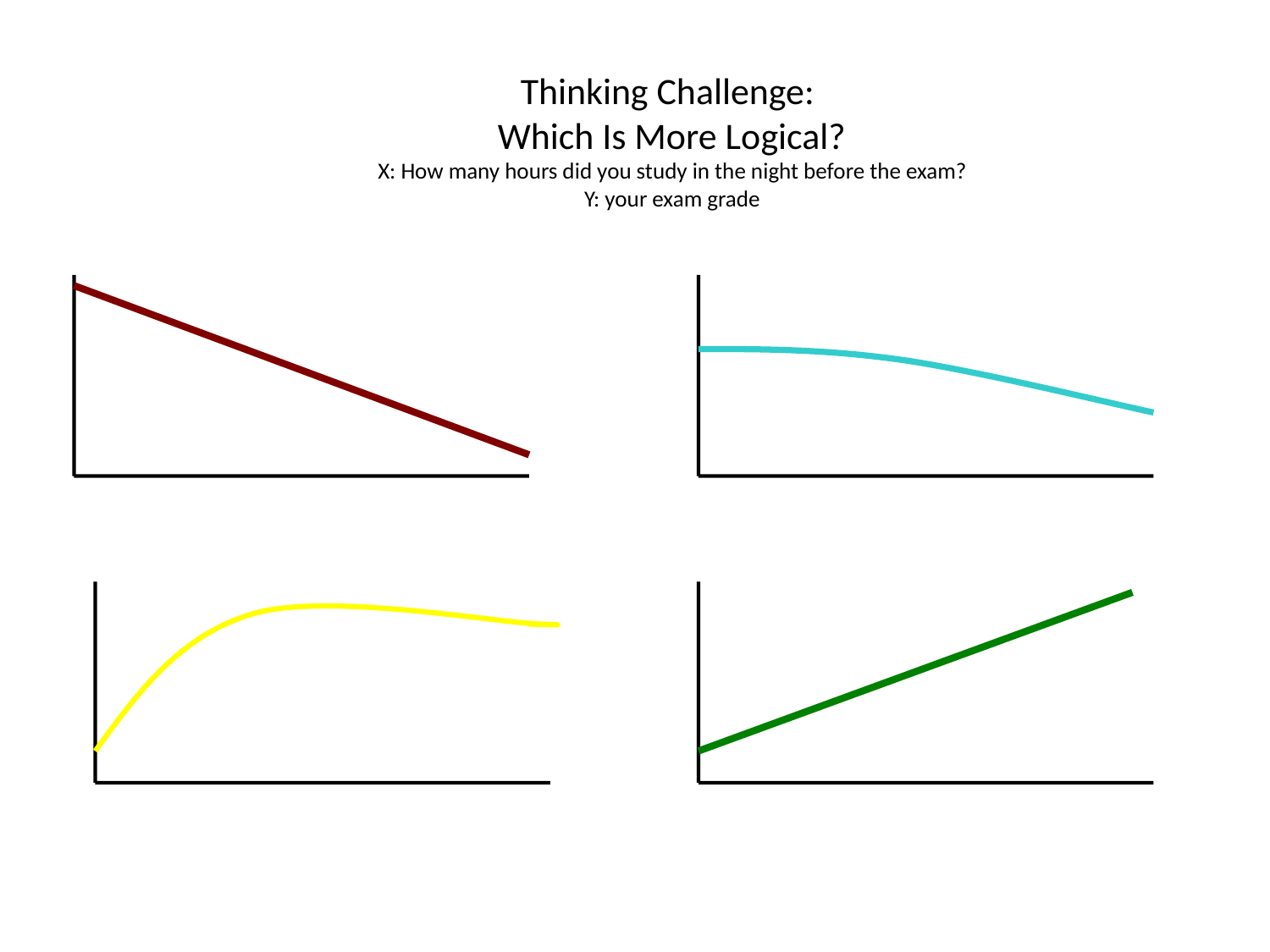

# Thinking Challenge: Which Is More Logical? X: How many hours did you study in the night before the exam? Y: your exam grade